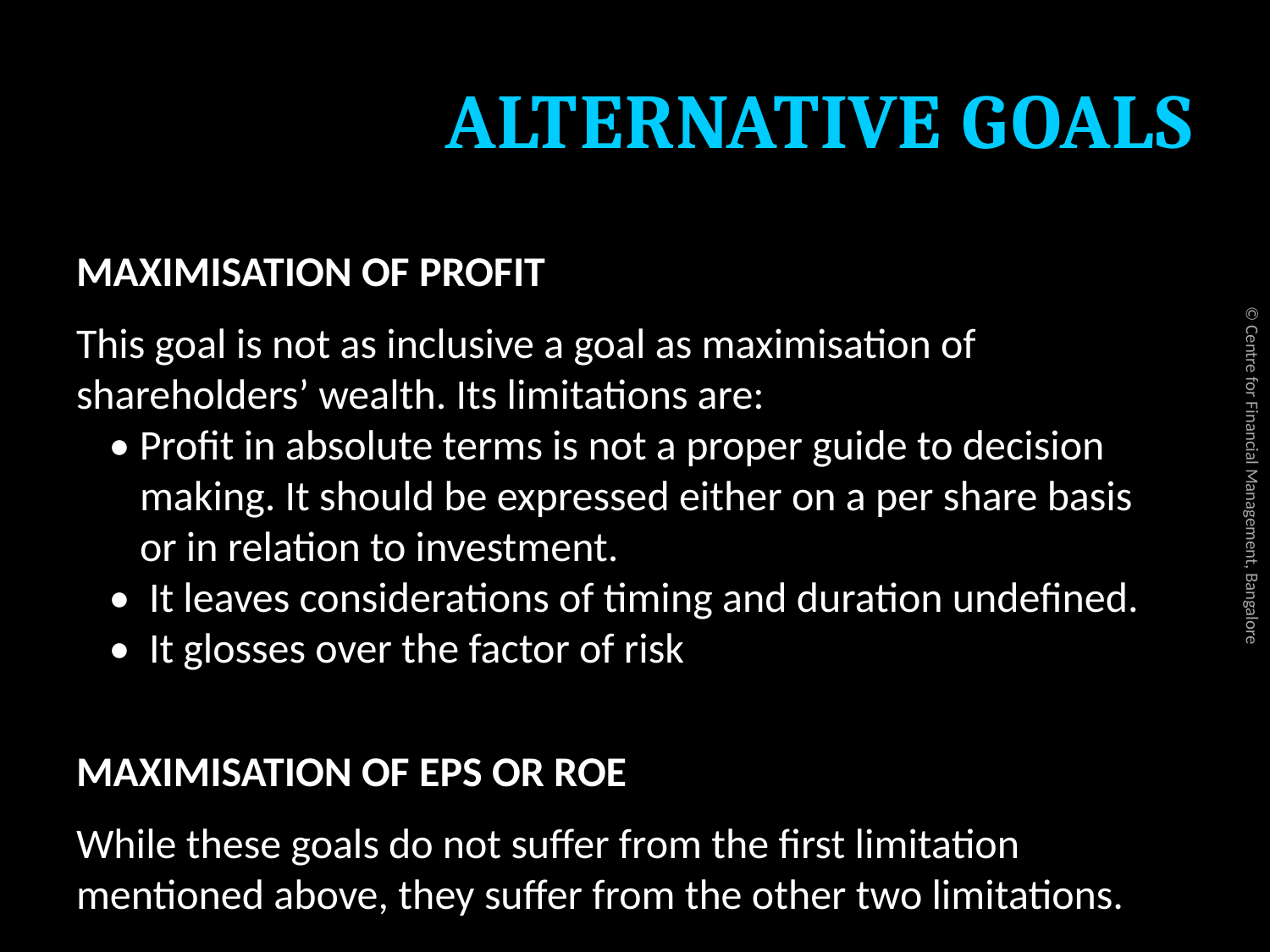

# ALTERNATIVE GOALS
MAXIMISATION OF PROFIT
This goal is not as inclusive a goal as maximisation of shareholders’ wealth. Its limitations are:
• Profit in absolute terms is not a proper guide to decision making. It should be expressed either on a per share basis or in relation to investment.
•  It leaves considerations of timing and duration undefined.
•  It glosses over the factor of risk

MAXIMISATION OF EPS OR ROE
While these goals do not suffer from the first limitation mentioned above, they suffer from the other two limitations.